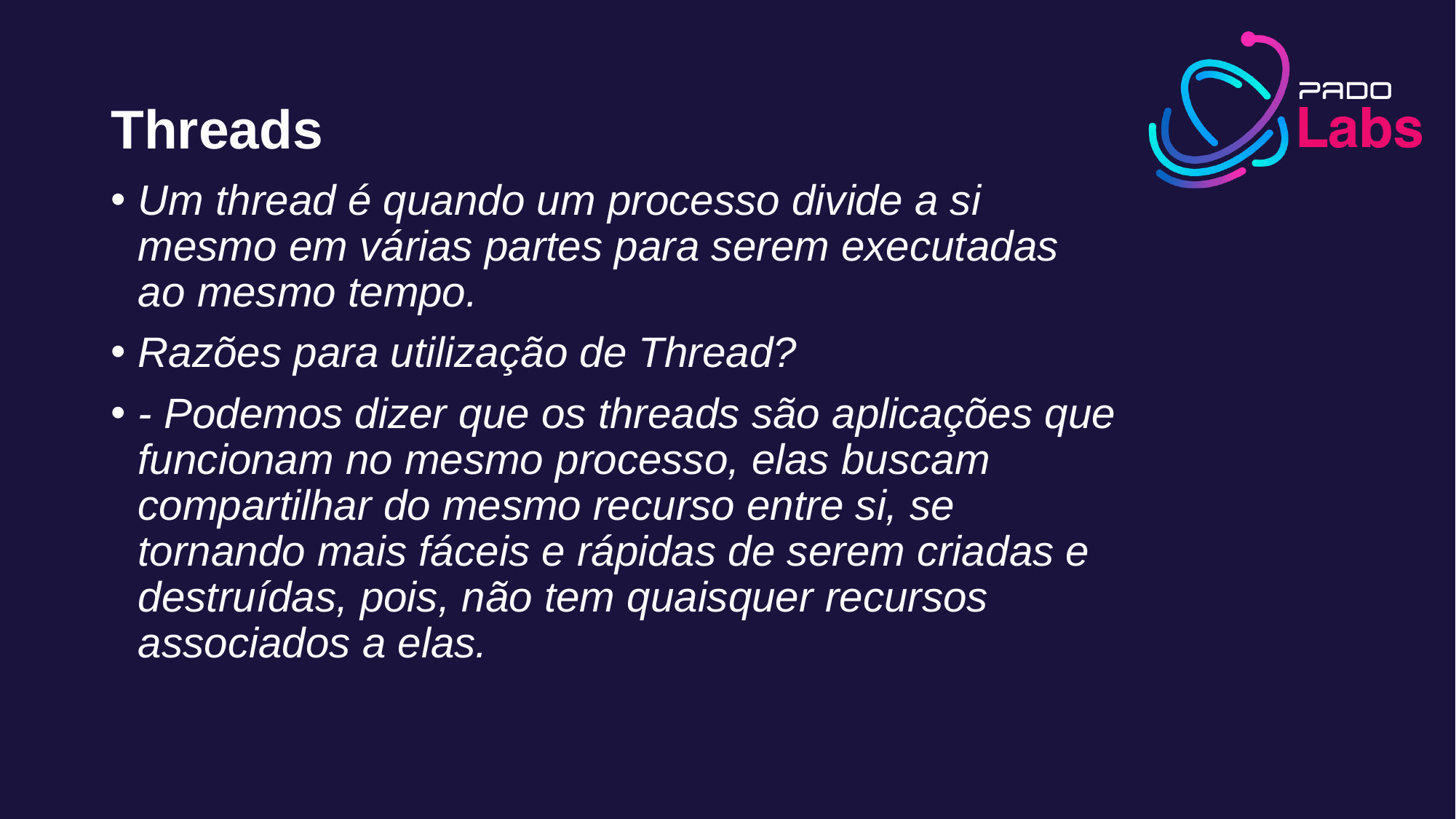

Threads
Um thread é quando um processo divide a si mesmo em várias partes para serem executadas ao mesmo tempo.
Razões para utilização de Thread?
- Podemos dizer que os threads são aplicações que funcionam no mesmo processo, elas buscam compartilhar do mesmo recurso entre si, se tornando mais fáceis e rápidas de serem criadas e destruídas, pois, não tem quaisquer recursos associados a elas.